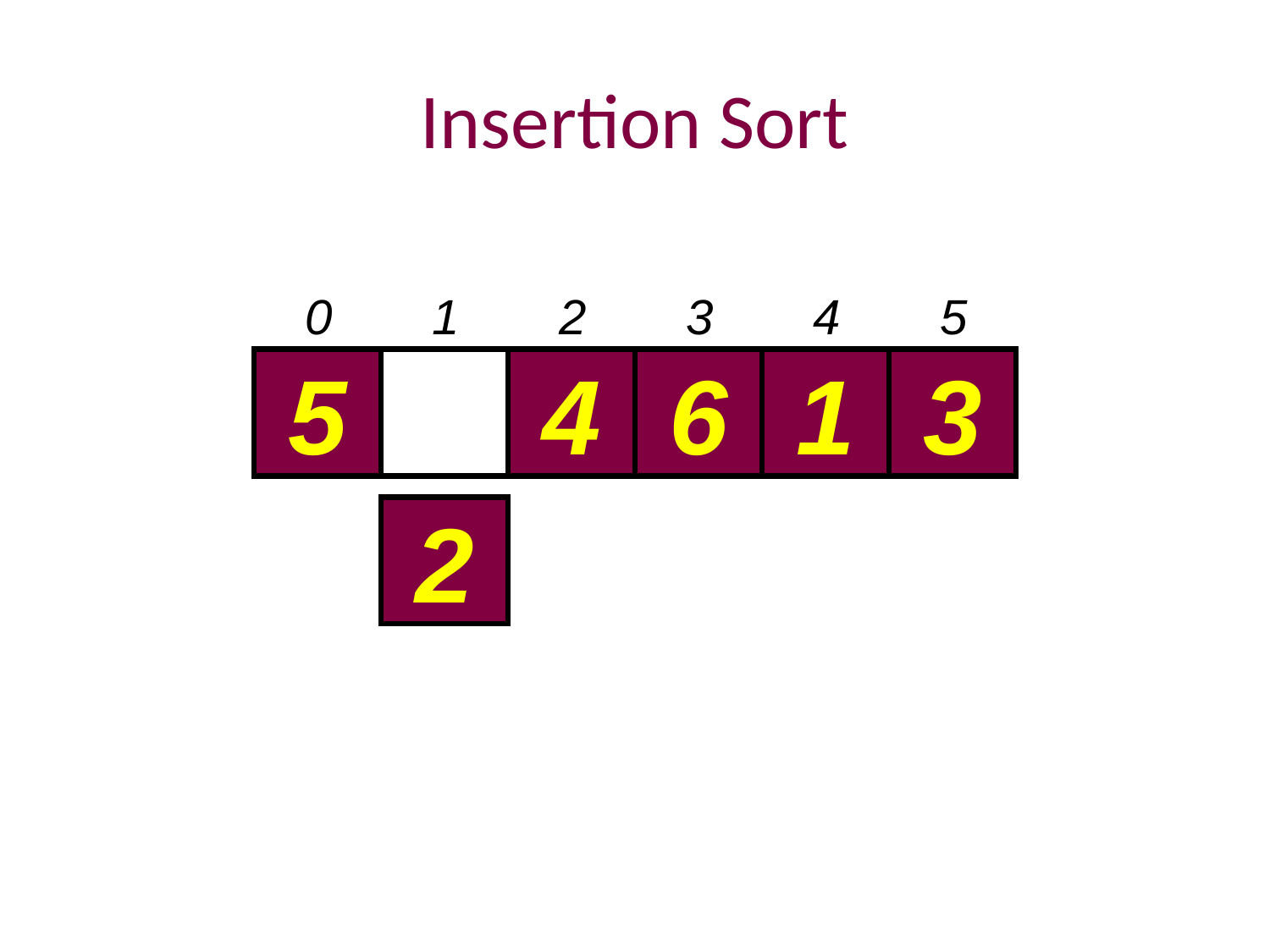

# Insertion Sort
0
1
2
3
4
5

5
4
6
1
3
2